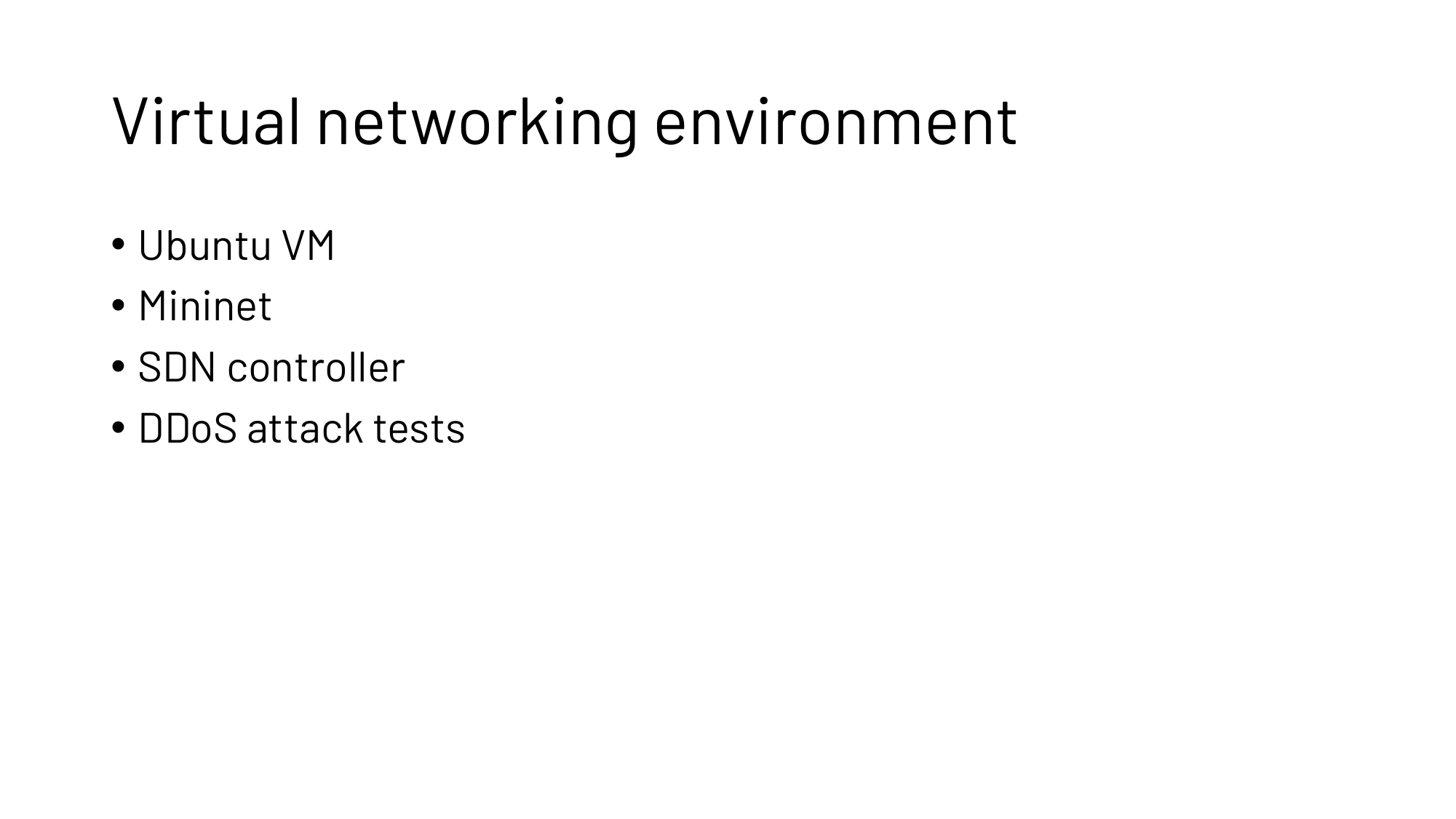

# Virtual networking environment
Ubuntu VM
Mininet
SDN controller
DDoS attack tests